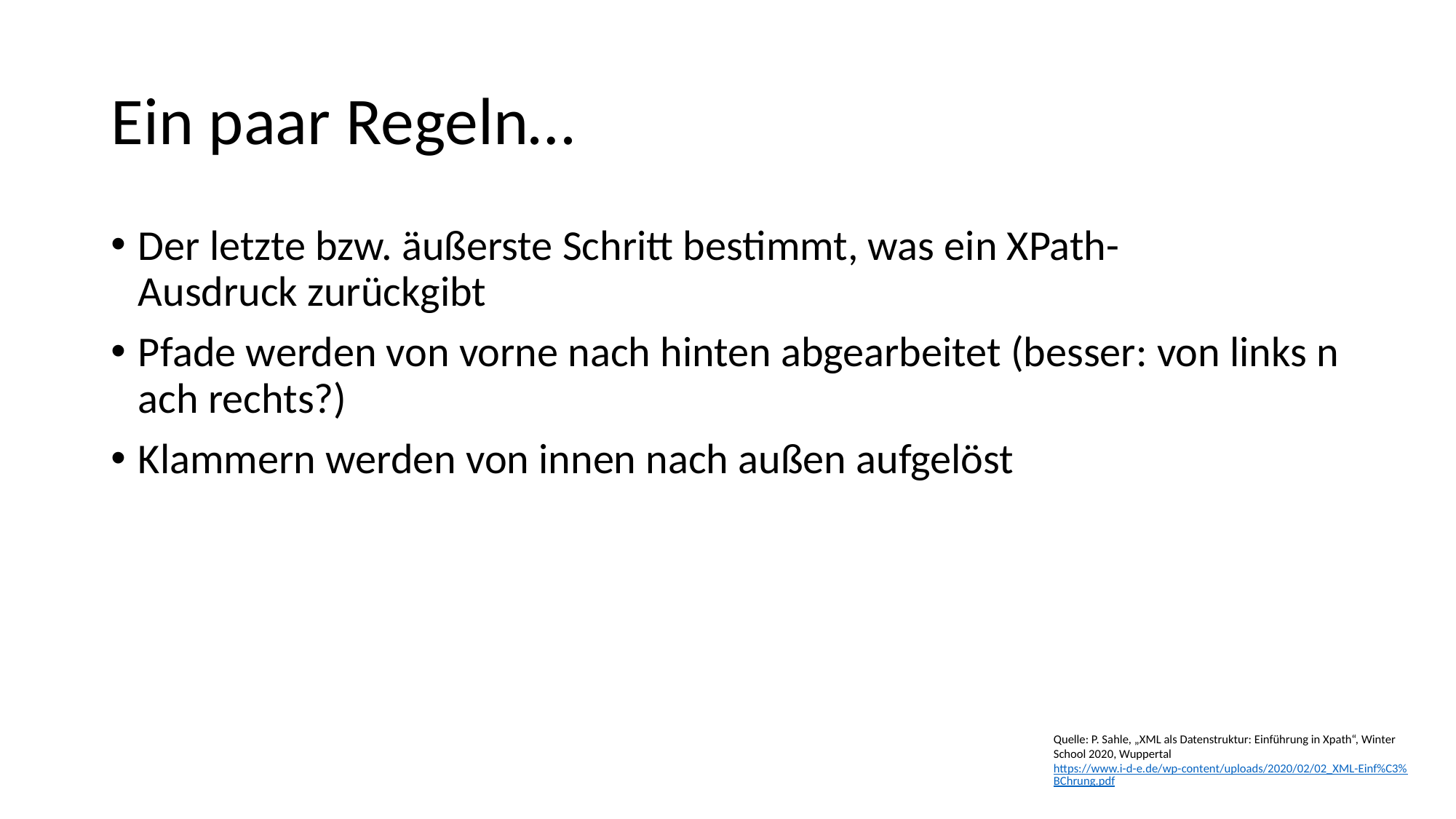

# Ein paar Regeln…
Der letzte bzw. äußerste Schritt bestimmt, was ein XPath-Ausdruck zurückgibt
Pfade werden von vorne nach hinten abgearbeitet (besser: von links nach rechts?)
Klammern werden von innen nach außen aufgelöst
Quelle: P. Sahle, „XML als Datenstruktur: Einführung in Xpath“, Winter School 2020, Wuppertal https://www.i-d-e.de/wp-content/uploads/2020/02/02_XML-Einf%C3%BChrung.pdf